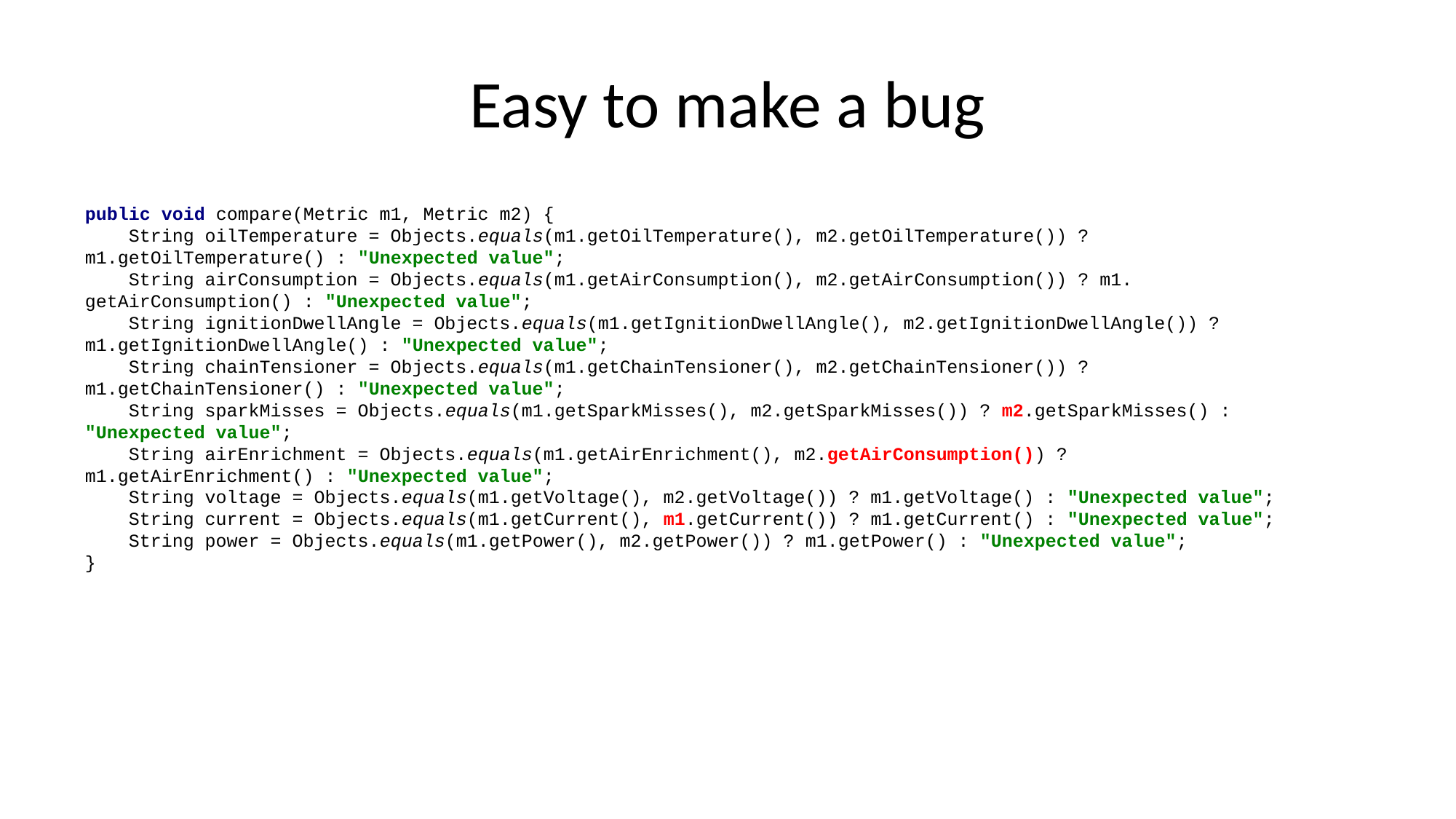

# Easy to make a bug
public void compare(Metric m1, Metric m2) {
    String oilTemperature = Objects.equals(m1.getOilTemperature(), m2.getOilTemperature()) ? m1.getOilTemperature() : "Unexpected value";
    String airConsumption = Objects.equals(m1.getAirConsumption(), m2.getAirConsumption()) ? m1. getAirConsumption() : "Unexpected value";
    String ignitionDwellAngle = Objects.equals(m1.getIgnitionDwellAngle(), m2.getIgnitionDwellAngle()) ? m1.getIgnitionDwellAngle() : "Unexpected value";
    String chainTensioner = Objects.equals(m1.getChainTensioner(), m2.getChainTensioner()) ? m1.getChainTensioner() : "Unexpected value";
    String sparkMisses = Objects.equals(m1.getSparkMisses(), m2.getSparkMisses()) ? m2.getSparkMisses() : "Unexpected value";
    String airEnrichment = Objects.equals(m1.getAirEnrichment(), m2.getAirConsumption()) ? m1.getAirEnrichment() : "Unexpected value";
    String voltage = Objects.equals(m1.getVoltage(), m2.getVoltage()) ? m1.getVoltage() : "Unexpected value";
    String current = Objects.equals(m1.getCurrent(), m1.getCurrent()) ? m1.getCurrent() : "Unexpected value";
    String power = Objects.equals(m1.getPower(), m2.getPower()) ? m1.getPower() : "Unexpected value";
}